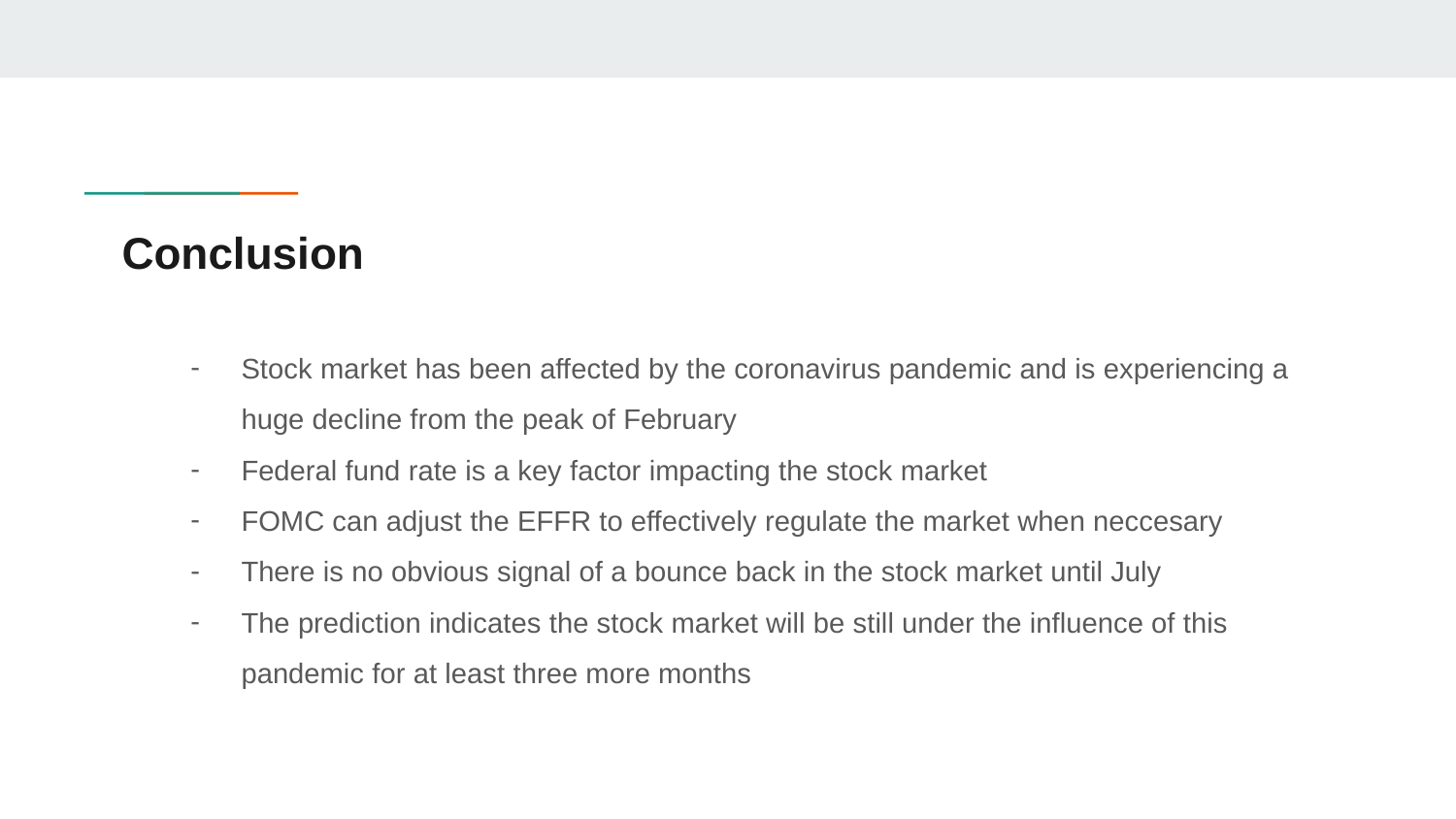

# Conclusion
Stock market has been affected by the coronavirus pandemic and is experiencing a huge decline from the peak of February
Federal fund rate is a key factor impacting the stock market
FOMC can adjust the EFFR to effectively regulate the market when neccesary
There is no obvious signal of a bounce back in the stock market until July
The prediction indicates the stock market will be still under the influence of this pandemic for at least three more months